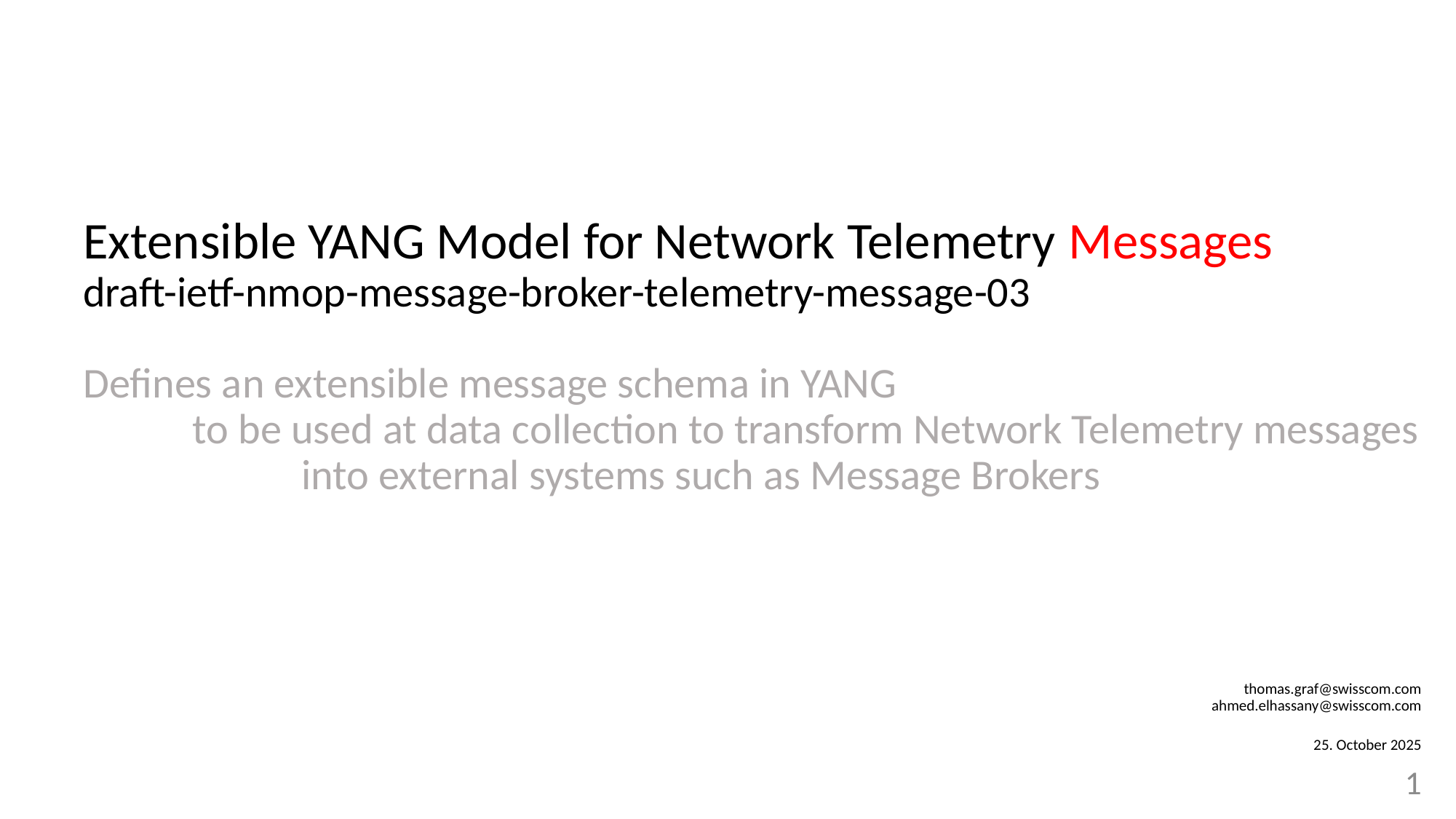

Extensible YANG Model for Network Telemetry Messages
draft-ietf-nmop-message-broker-telemetry-message-03

Defines an extensible message schema in YANG
	to be used at data collection to transform Network Telemetry messages 		into external systems such as Message Brokers
thomas.graf@swisscom.com
ahmed.elhassany@swisscom.com

25. October 2025

1